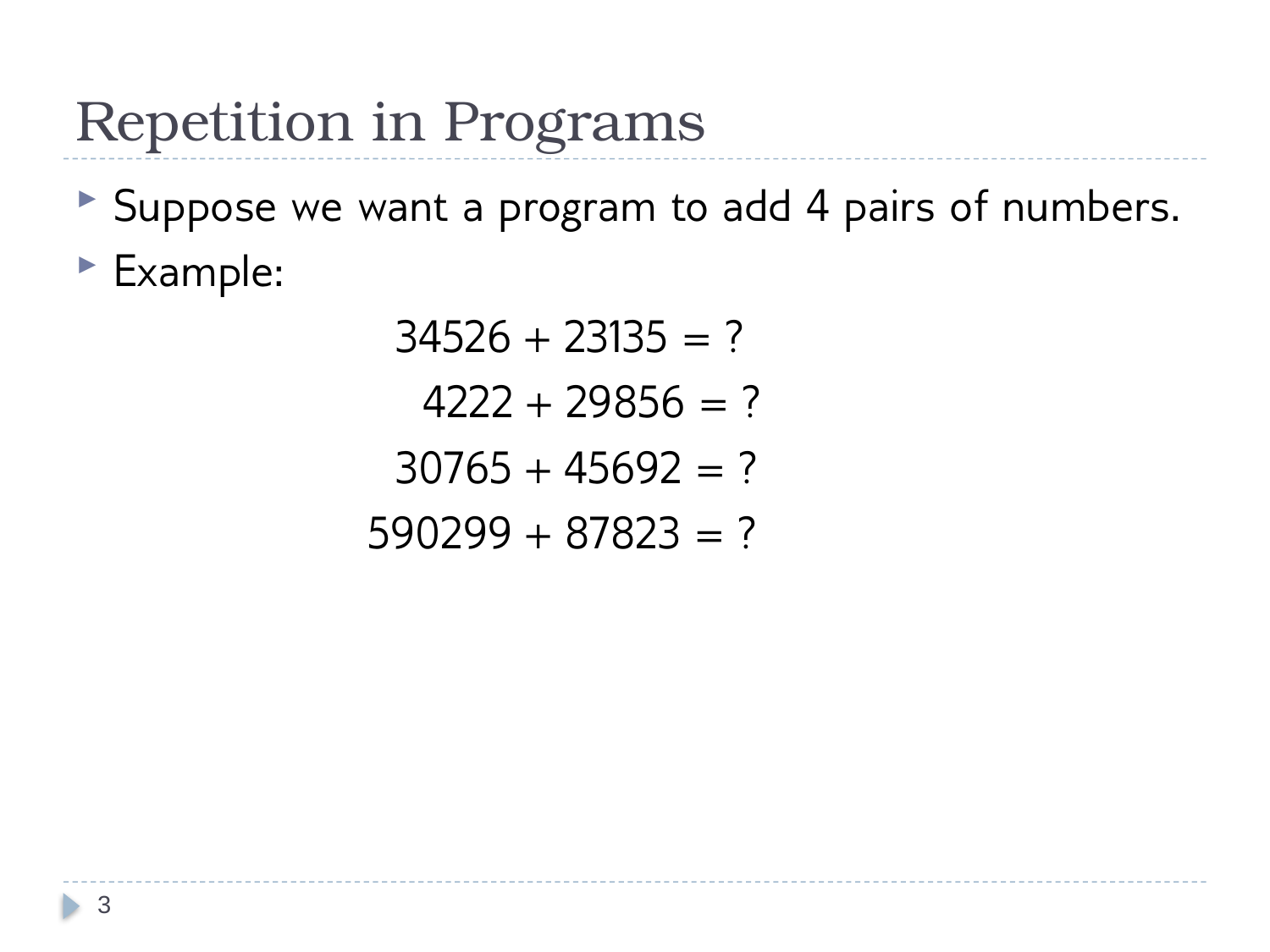

# Repetition in Programs
Suppose we want a program to add 4 pairs of numbers.
Example:
			  34526 + 23135 = ?
			    4222 + 29856 = ?
			  30765 + 45692 = ?
			590299 + 87823 = ?

3